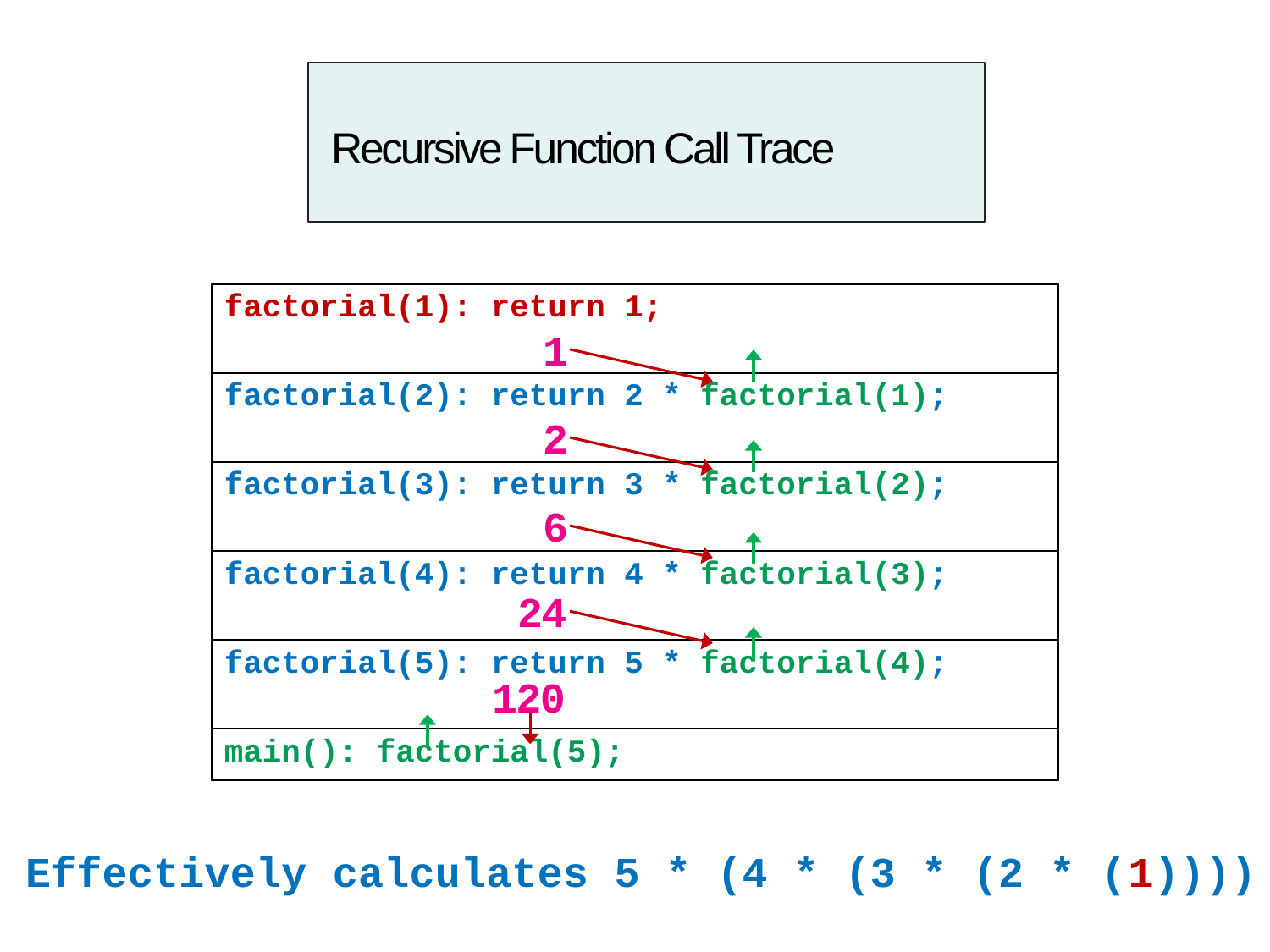

# Recursive Function Call Trace
| factorial(1): return 1; |
| --- |
| factorial(2): return 2 \* factorial(1); |
| factorial(3): return 3 \* factorial(2); |
| factorial(4): return 4 \* factorial(3); |
| factorial(5): return 5 \* factorial(4); |
| main(): factorial(5); |
1
2
6
24
120
Effectively calculates 5 * (4 * (3 * (2 * (1))))